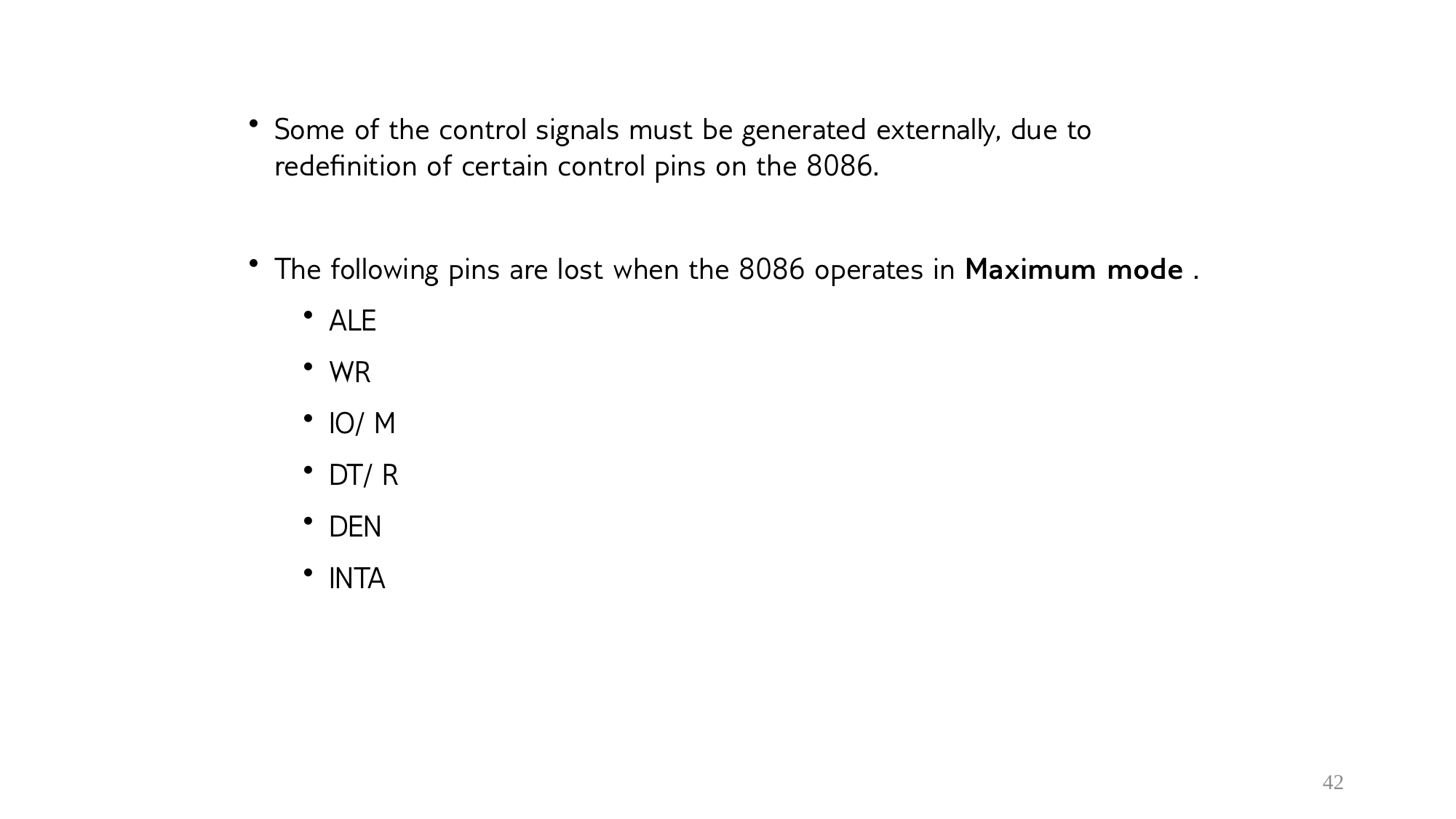

Some of the control signals must be generated externally, due to redefinition of certain control pins on the 8086.

The following pins are lost when the 8086 operates in Maximum mode .
ALE
WR
IO/ M
DT/ R
DEN
INTA
42